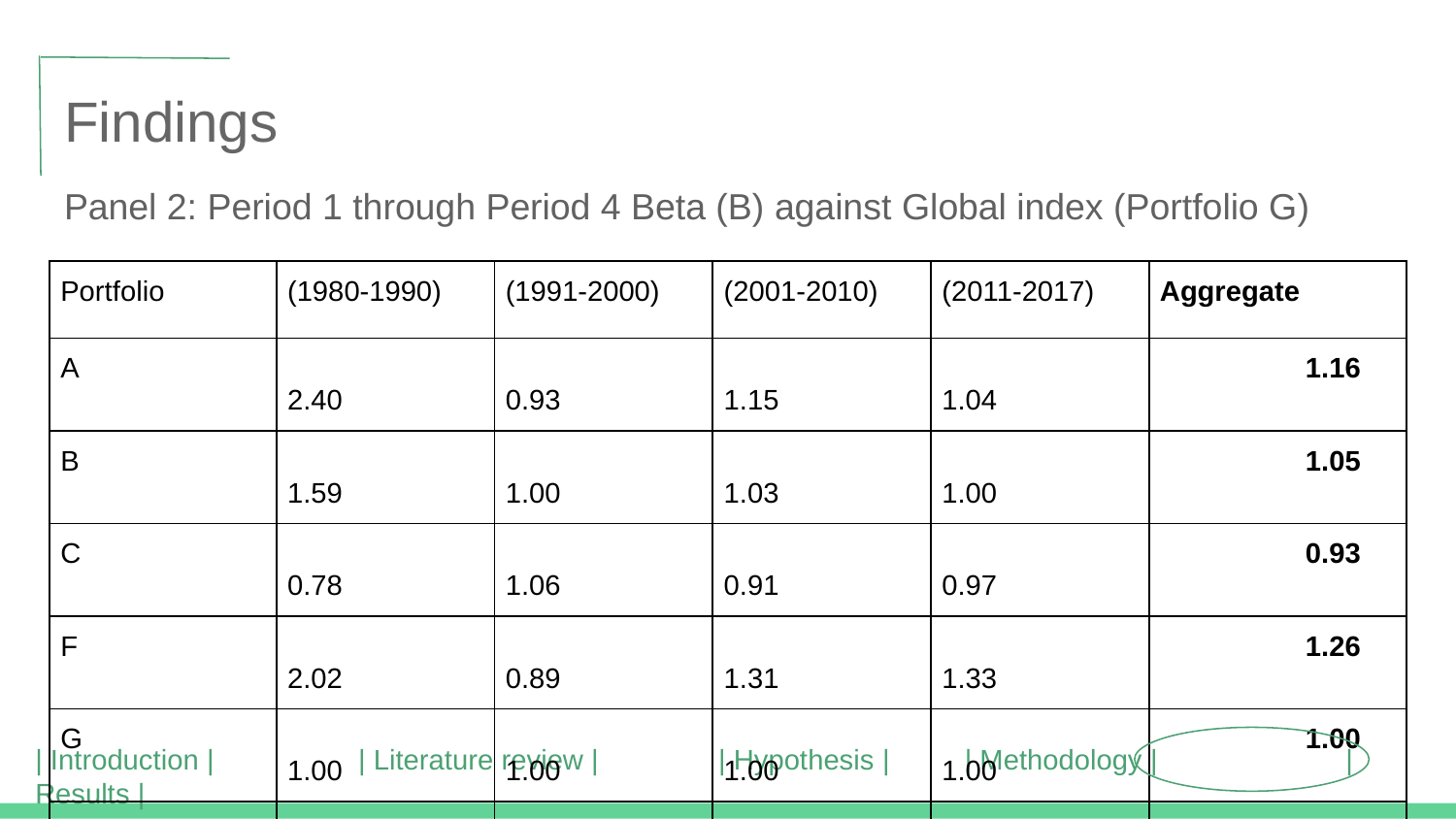

# Findings
Panel 2: Period 1 through Period 4 Beta (B) against Global index (Portfolio G)

| Portfolio | (1980-1990) | (1991-2000) | (2001-2010) | (2011-2017) | Aggregate |
| --- | --- | --- | --- | --- | --- |
| A | 2.40 | 0.93 | 1.15 | 1.04 | 1.16 |
| B | 1.59 | 1.00 | 1.03 | 1.00 | 1.05 |
| C | 0.78 | 1.06 | 0.91 | 0.97 | 0.93 |
| F | 2.02 | 0.89 | 1.31 | 1.33 | 1.26 |
| G | 1.00 | 1.00 | 1.00 | 1.00 | 1.00 |
| Z | 0.50 | 1.07 | 1.03 | 1.07 | 1.26 |